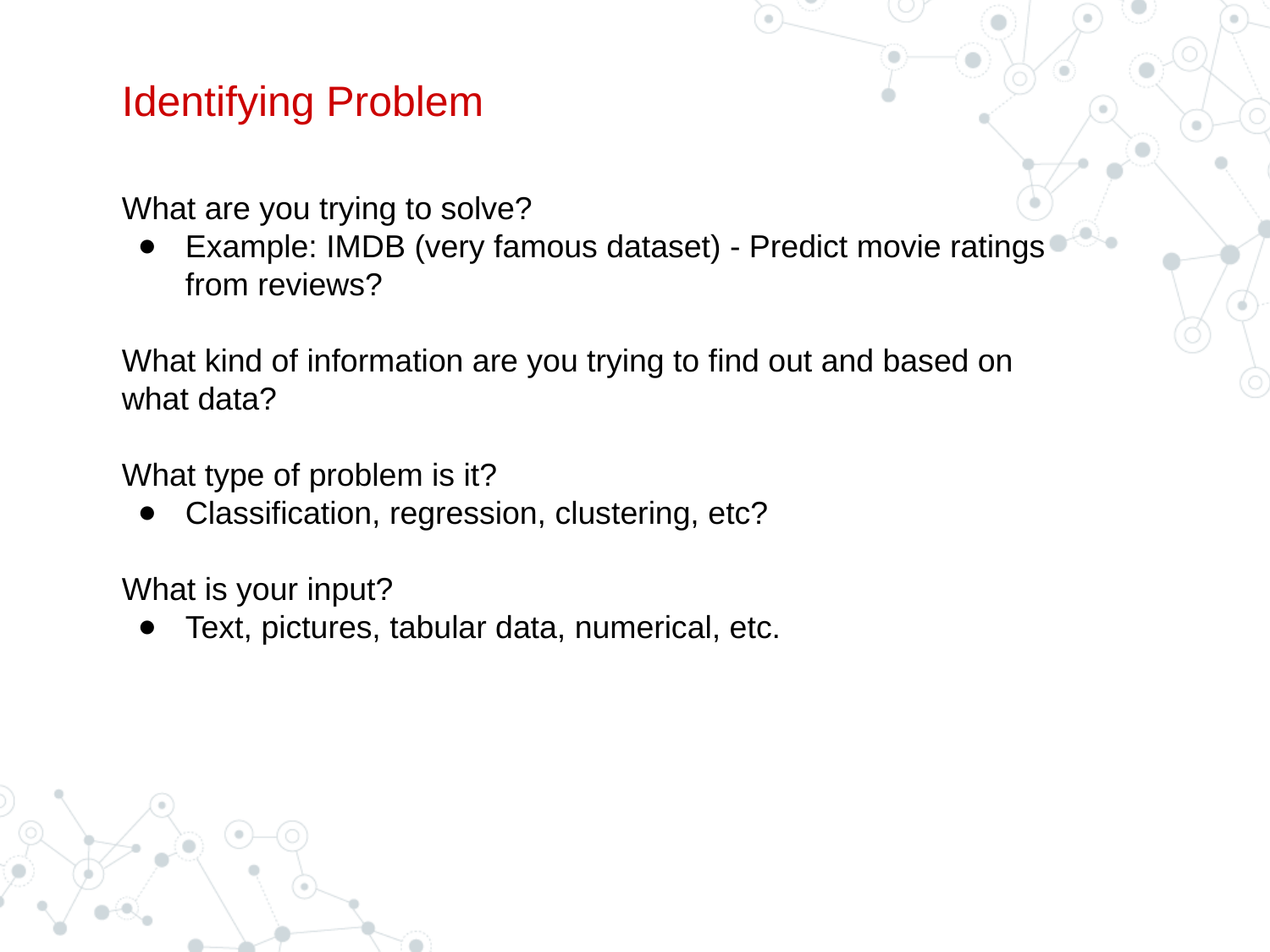

# Identifying Problem
What are you trying to solve?
Example: IMDB (very famous dataset) - Predict movie ratings from reviews?

What kind of information are you trying to find out and based on what data?

What type of problem is it?
Classification, regression, clustering, etc?

What is your input?
Text, pictures, tabular data, numerical, etc.